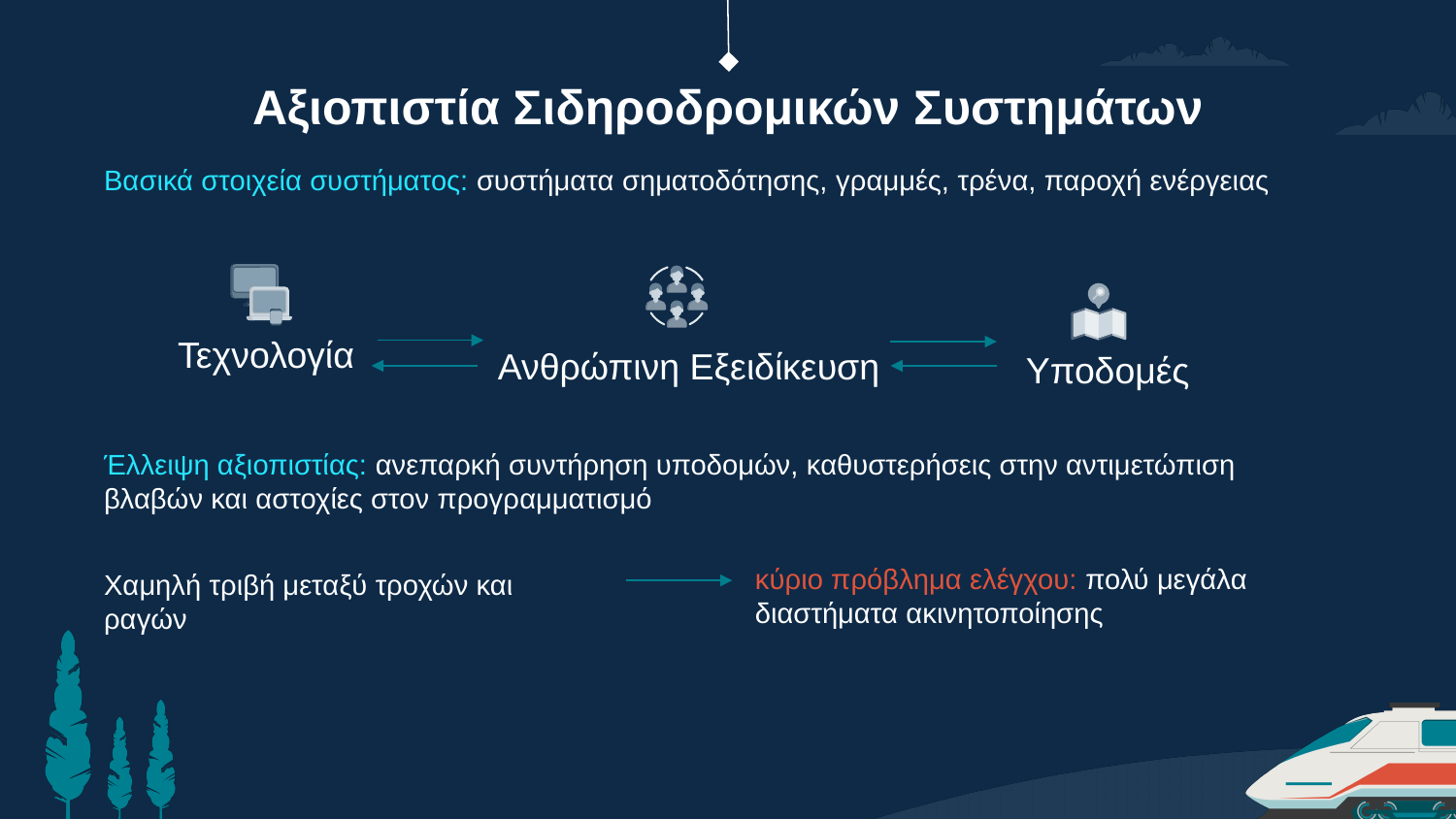

Αξιοπιστία Σιδηροδρομικών Συστημάτων
Βασικά στοιχεία συστήματος: συστήματα σηματοδότησης, γραμμές, τρένα, παροχή ενέργειας

Τεχνολογία
Ανθρώπινη Εξειδίκευση
Υποδομές
Έλλειψη αξιοπιστίας: ανεπαρκή συντήρηση υποδομών, καθυστερήσεις στην αντιμετώπιση βλαβών και αστοχίες στον προγραμματισμό
κύριο πρόβλημα ελέγχου: πολύ μεγάλα διαστήματα ακινητοποίησης
Χαμηλή τριβή μεταξύ τροχών και ραγών